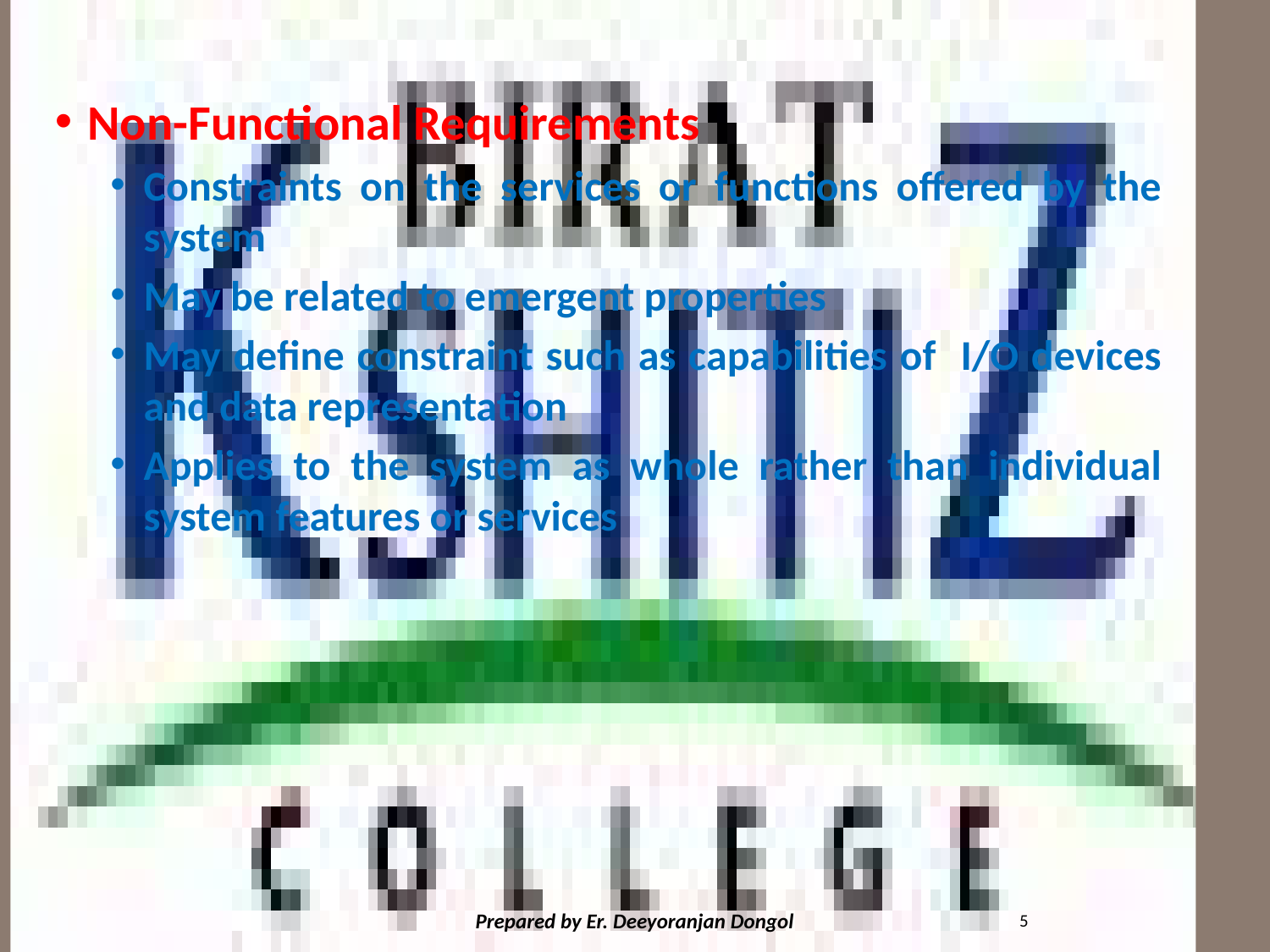

#
Non-Functional Requirements
Constraints on the services or functions offered by the system
May be related to emergent properties
May define constraint such as capabilities of  I/O devices and data representation
Applies to the system as whole rather than individual system features or services

5
Prepared by Er. Deeyoranjan Dongol